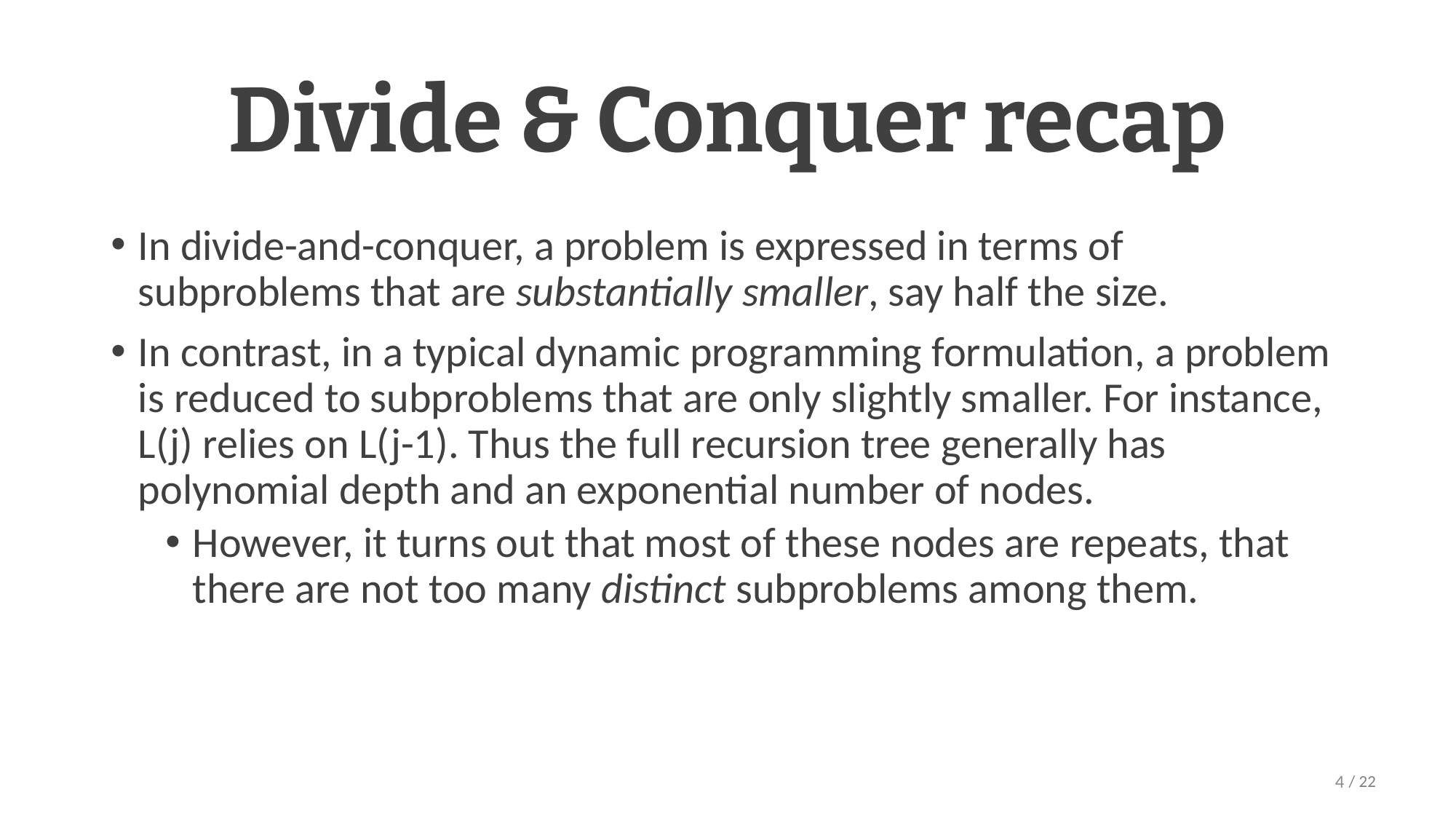

# Divide & Conquer recap
In divide-and-conquer, a problem is expressed in terms of subproblems that are substantially smaller, say half the size.
In contrast, in a typical dynamic programming formulation, a problem is reduced to subproblems that are only slightly smaller. For instance, L(j) relies on L(j-1). Thus the full recursion tree generally has polynomial depth and an exponential number of nodes.
However, it turns out that most of these nodes are repeats, that there are not too many distinct subproblems among them.
4